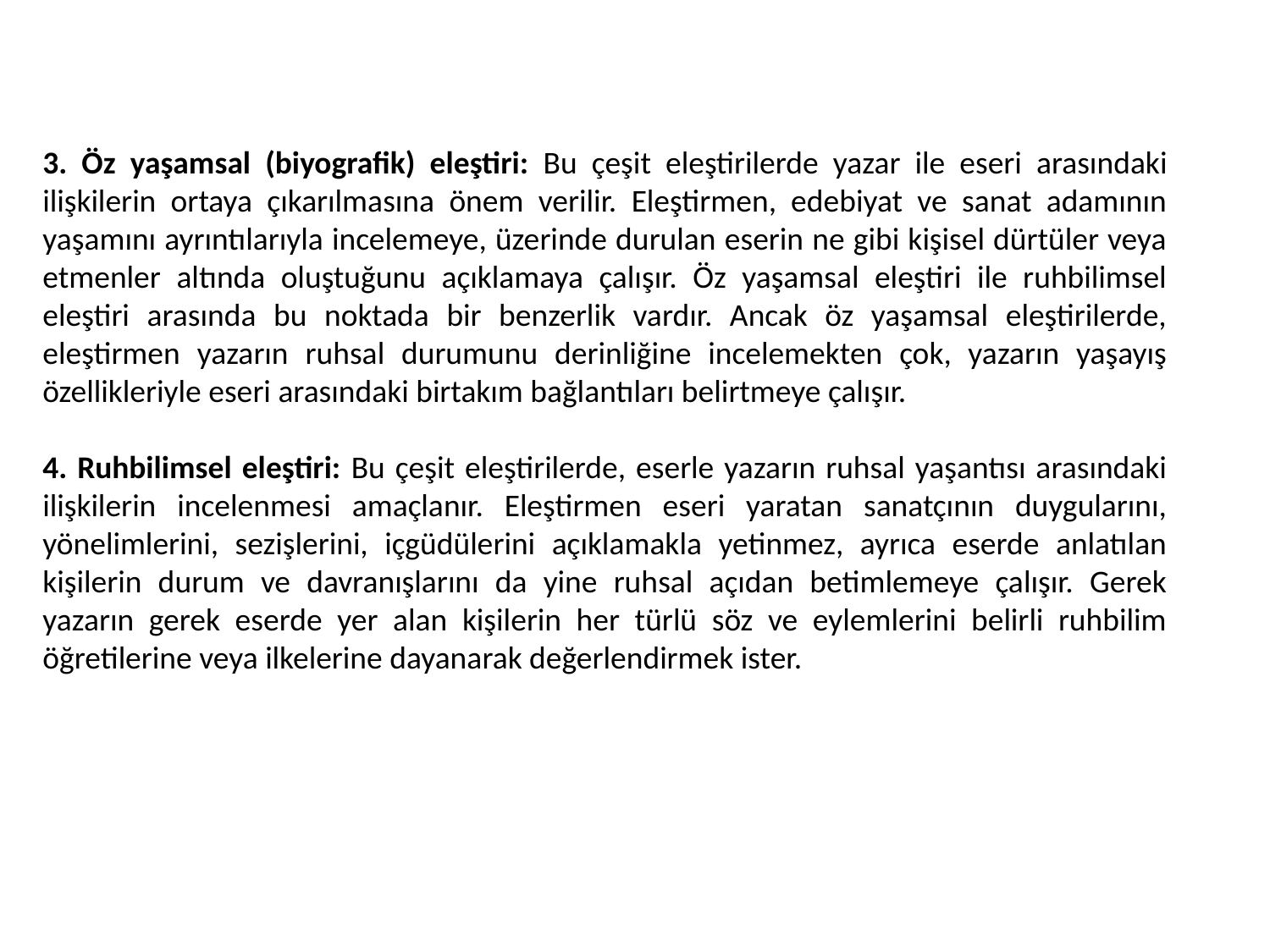

3. Öz yaşamsal (biyografik) eleştiri: Bu çeşit eleştirilerde yazar ile eseri arasındaki ilişkilerin ortaya çıkarılmasına önem verilir. Eleştirmen, edebiyat ve sanat adamının yaşamını ayrıntılarıyla incelemeye, üzerinde durulan eserin ne gibi kişisel dürtüler veya etmenler altında oluştuğunu açıklamaya çalışır. Öz yaşamsal eleştiri ile ruhbilimsel eleştiri arasında bu noktada bir benzerlik vardır. Ancak öz yaşamsal eleştirilerde, eleştirmen yazarın ruhsal durumunu derinliğine incelemekten çok, yazarın yaşayış özellikleriyle eseri arasındaki birtakım bağlantıları belirtmeye çalışır.

4. Ruhbilimsel eleştiri: Bu çeşit eleştirilerde, eserle yazarın ruhsal yaşantısı arasındaki ilişkilerin incelenmesi amaçlanır. Eleştirmen eseri yaratan sanatçının duygularını, yönelimlerini, sezişlerini, içgüdülerini açıklamakla yetinmez, ayrıca eserde anlatılan kişilerin durum ve davranışlarını da yine ruhsal açıdan betimlemeye çalışır. Gerek yazarın gerek eserde yer alan kişilerin her türlü söz ve eylemlerini belirli ruhbilim öğretilerine veya ilkelerine dayanarak değerlendirmek ister.